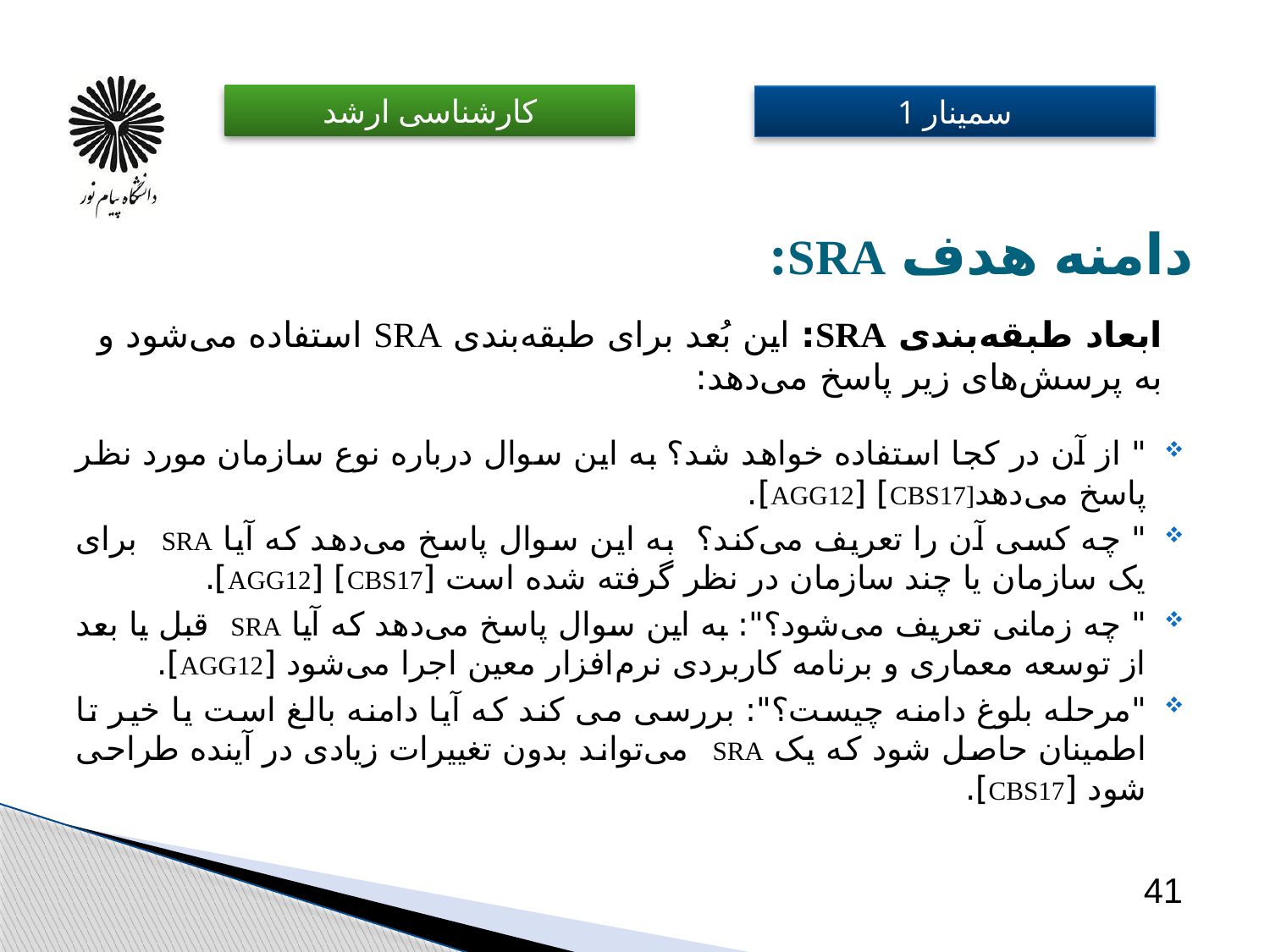

# دامنه هدف SRA:
ابعاد طبقه‌بندی SRA: این بُعد برای طبقه‌بندی SRA استفاده می‌شود و به پرسش‌های زیر پاسخ می‌دهد:
" از آن در کجا استفاده خواهد شد؟​ به این سوال درباره نوع سازمان مورد نظر پاسخ می‌دهد[CBS17] [AGG12].
" چه کسی آن را تعریف می‌کند؟ ​ به این سوال پاسخ می‌دهد که آیا SRA  برای یک سازمان یا چند سازمان در نظر گرفته شده است [CBS17] [AGG12].
" چه زمانی تعریف می‌شود؟": به این سوال پاسخ می‌دهد که آیا SRA  قبل یا بعد از توسعه معماری و برنامه کاربردی نرم‌افزار معین اجرا می‌شود [AGG12].  ​
"مرحله بلوغ دامنه چیست؟": بررسی می کند که آیا دامنه بالغ است یا خیر تا اطمینان حاصل شود که یک SRA  می‌تواند بدون تغییرات زیادی در آینده طراحی شود ​[CBS17].
41